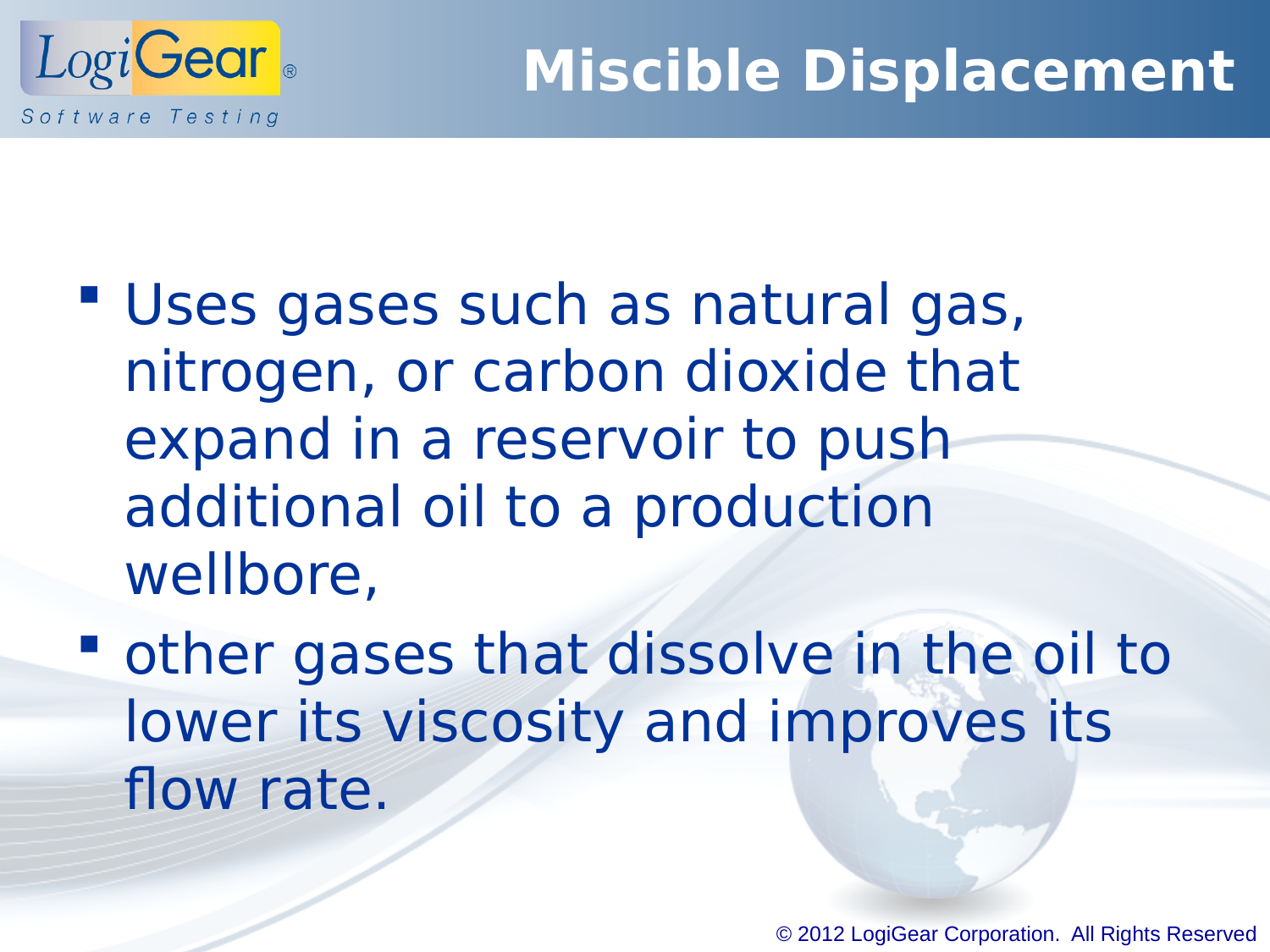

# Miscible Displacement
Uses gases such as natural gas, nitrogen, or carbon dioxide that expand in a reservoir to push additional oil to a production wellbore,
other gases that dissolve in the oil to lower its viscosity and improves its flow rate.